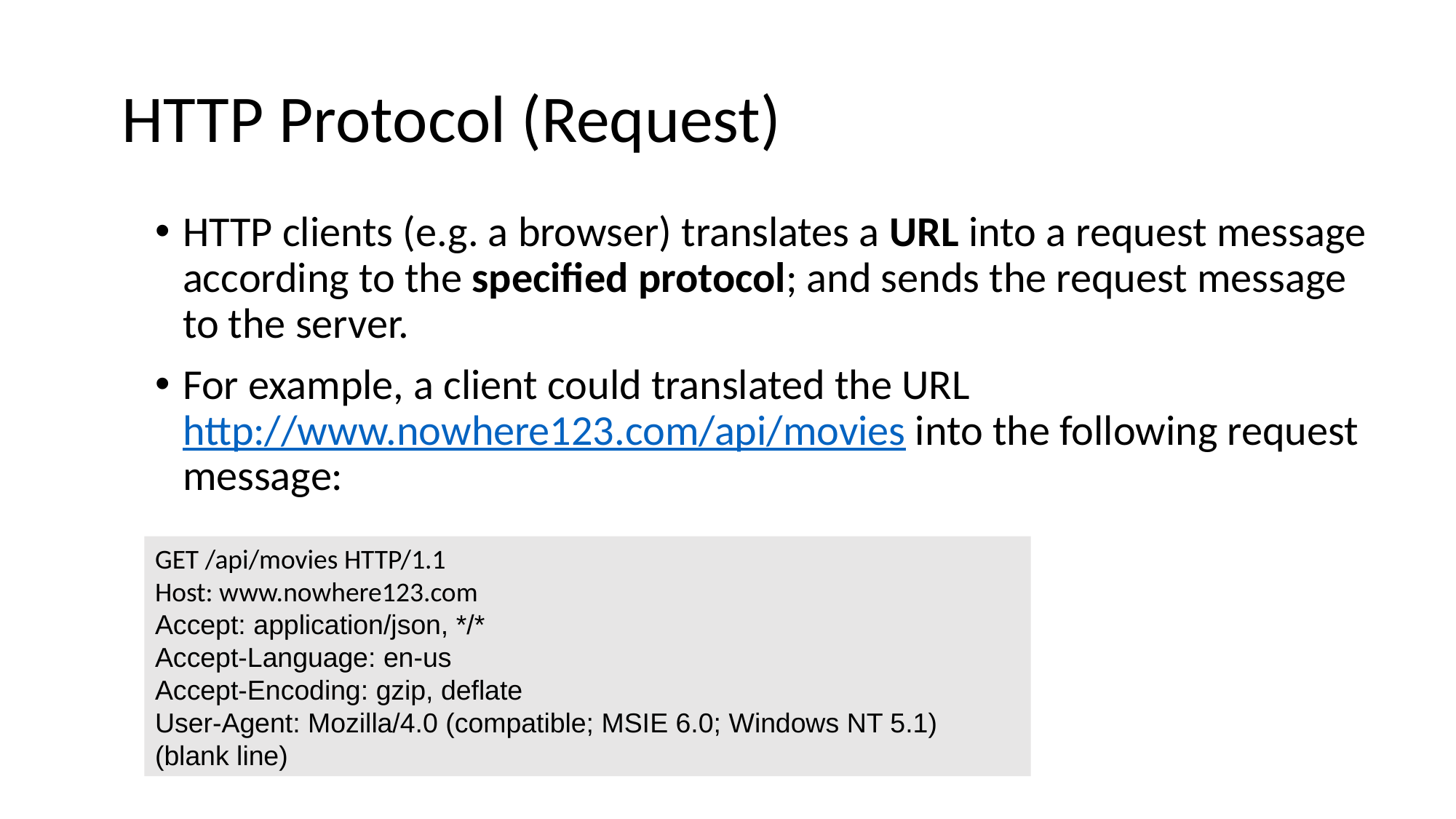

# HTTP Protocol (Request)
HTTP clients (e.g. a browser) translates a URL into a request message according to the specified protocol; and sends the request message to the server.
For example, a client could translated the URL  http://www.nowhere123.com/api/movies into the following request message:
GET /api/movies HTTP/1.1
Host: www.nowhere123.com
Accept: application/json, */*
Accept-Language: en-us
Accept-Encoding: gzip, deflate
User-Agent: Mozilla/4.0 (compatible; MSIE 6.0; Windows NT 5.1)
(blank line)